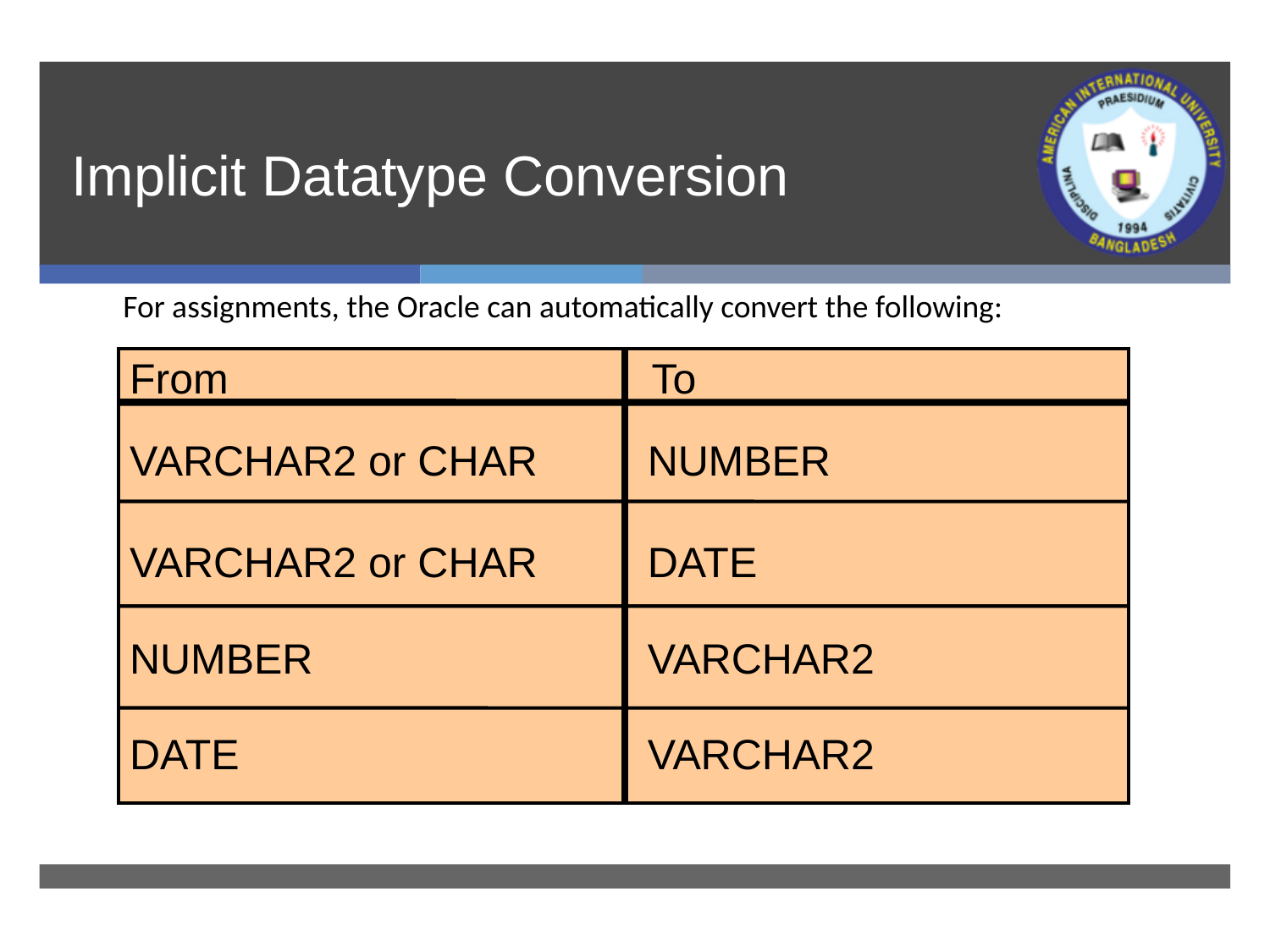

# Implicit Datatype Conversion

For assignments, the Oracle can automatically convert the following:
From
To

VARCHAR2 or CHAR
NUMBER
VARCHAR2 or CHAR
DATE
NUMBER
VARCHAR2
DATE
VARCHAR2